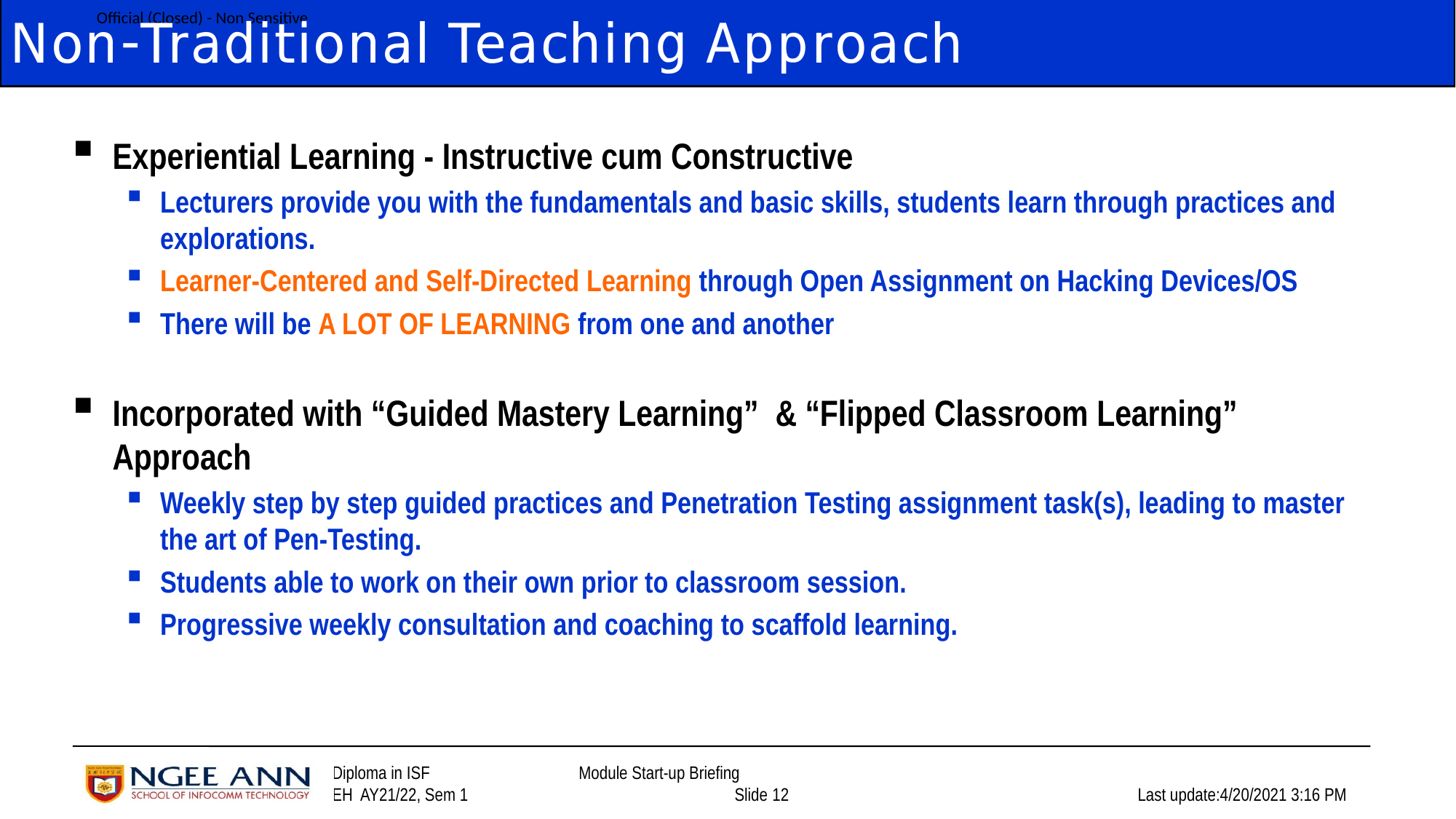

# Non-Traditional Teaching Approach
Experiential Learning - Instructive cum Constructive
Lecturers provide you with the fundamentals and basic skills, students learn through practices and explorations.
Learner-Centered and Self-Directed Learning through Open Assignment on Hacking Devices/OS
There will be A LOT OF LEARNING from one and another

Incorporated with “Guided Mastery Learning”  & “Flipped Classroom Learning” Approach
Weekly step by step guided practices and Penetration Testing assignment task(s), leading to master the art of Pen-Testing.
Students able to work on their own prior to classroom session.
Progressive weekly consultation and coaching to scaffold learning.